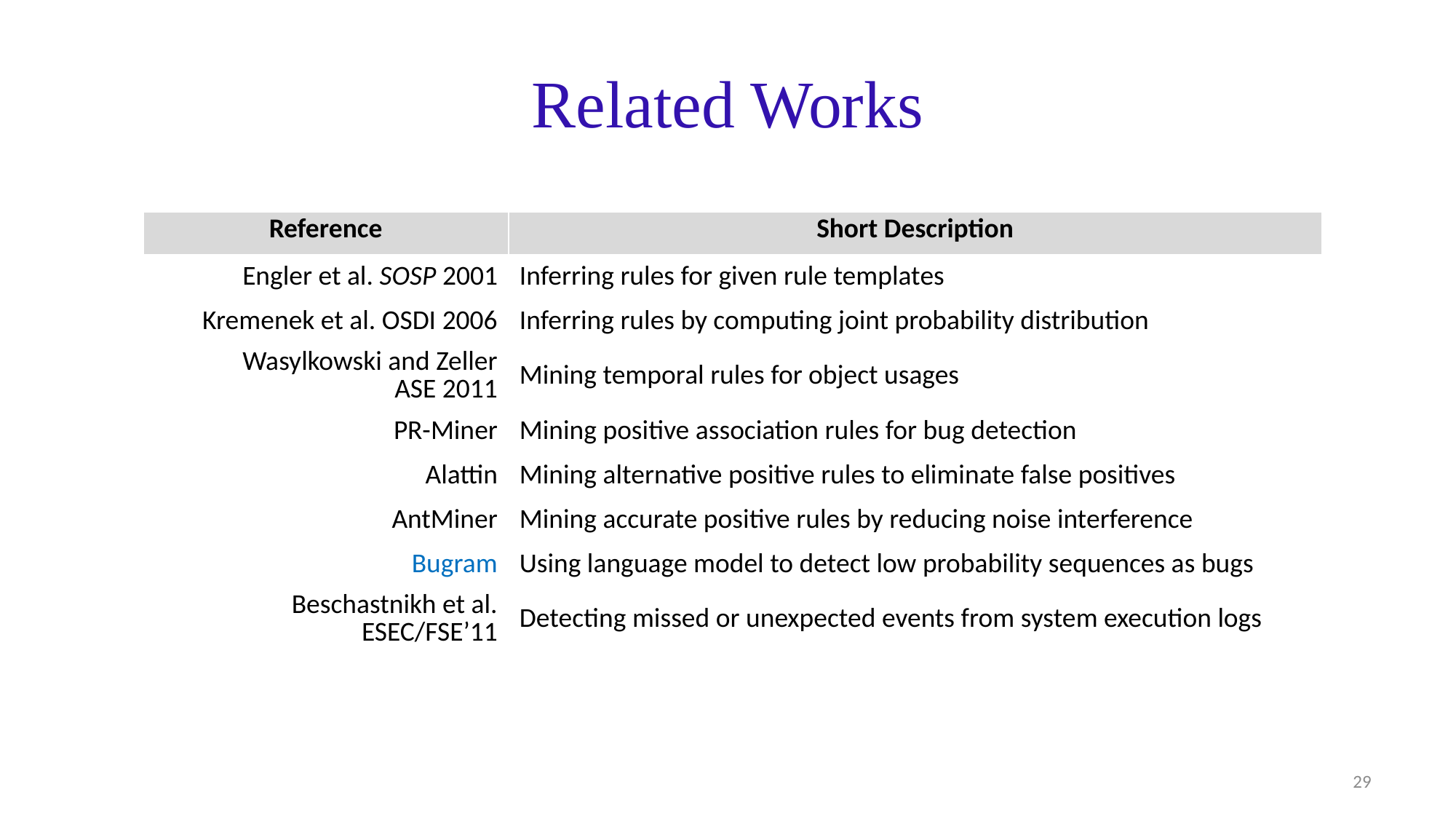

# Related Works
| Reference | Short Description |
| --- | --- |
| Engler et al. SOSP 2001 | Inferring rules for given rule templates |
| Kremenek et al. OSDI 2006 | Inferring rules by computing joint probability distribution |
| Wasylkowski and Zeller ASE 2011 | Mining temporal rules for object usages |
| PR-Miner | Mining positive association rules for bug detection |
| Alattin | Mining alternative positive rules to eliminate false positives |
| AntMiner | Mining accurate positive rules by reducing noise interference |
| Bugram | Using language model to detect low probability sequences as bugs |
| Beschastnikh et al. ESEC/FSE’11 | Detecting missed or unexpected events from system execution logs |
29